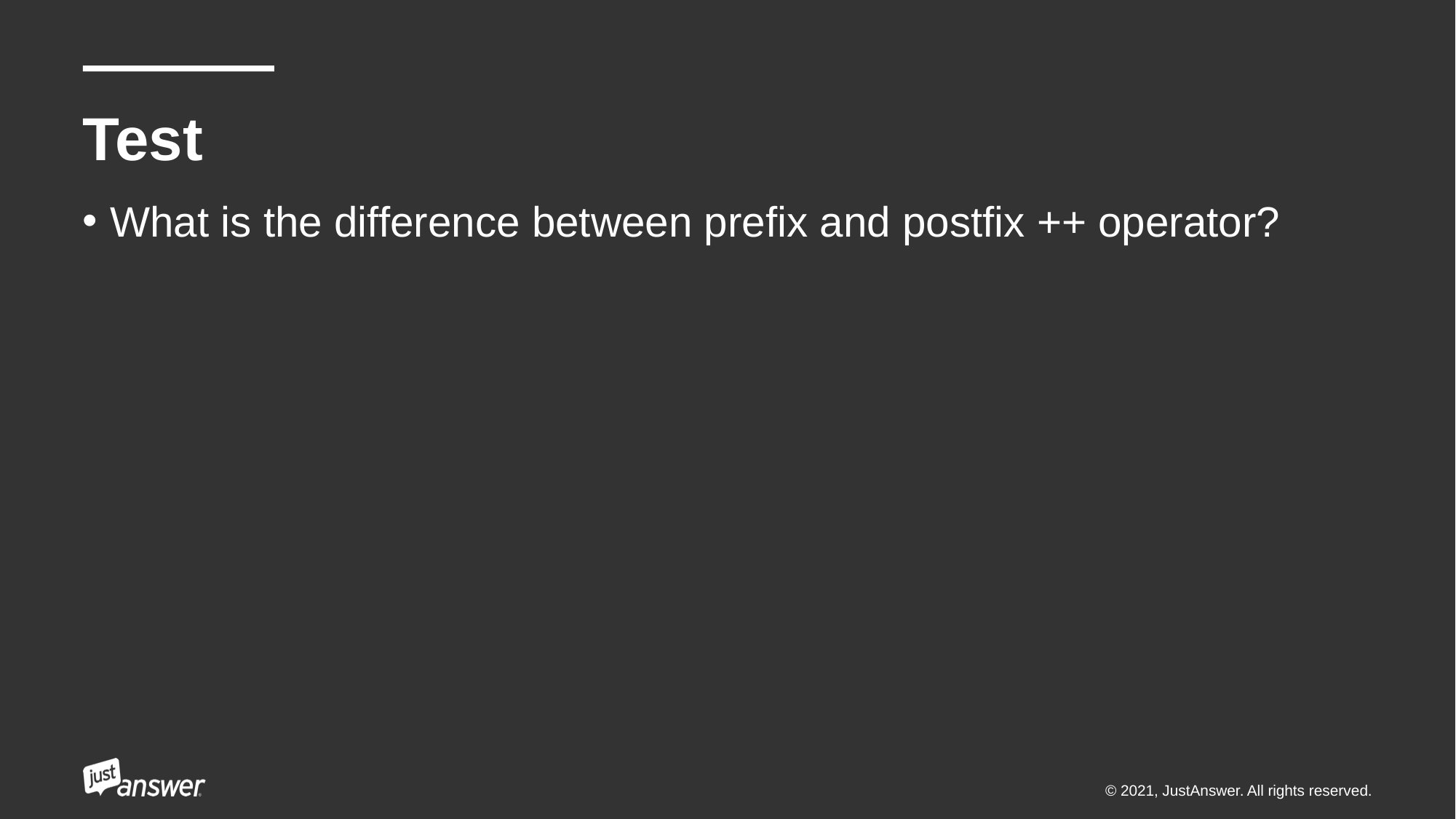

# Test
What is the difference between prefix and postfix ++ operator?